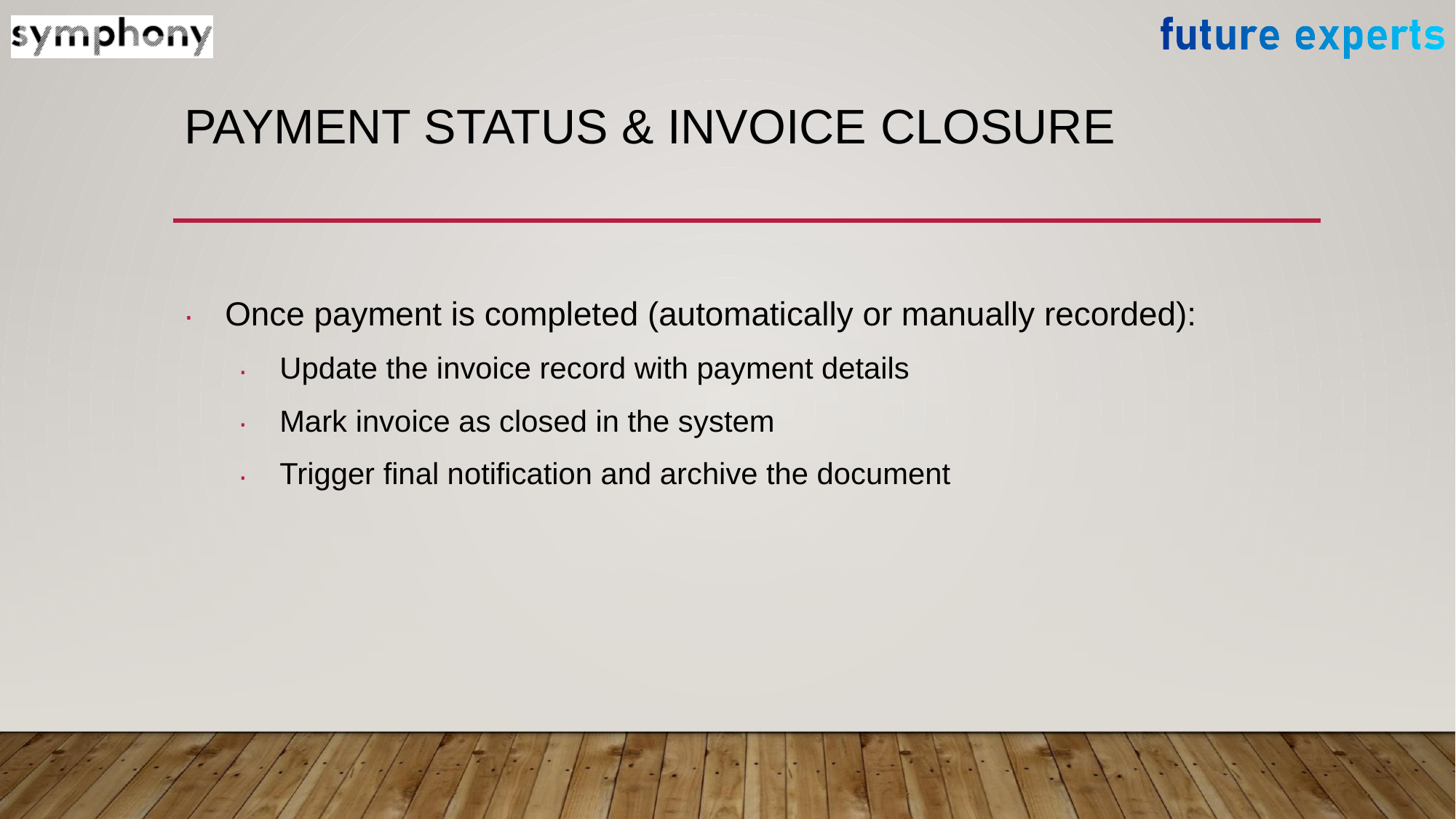

# PAYMENT STATUS & INVOICE CLOSURE

Once payment is completed (automatically or manually recorded):
Update the invoice record with payment details
Mark invoice as closed in the system
Trigger final notification and archive the document